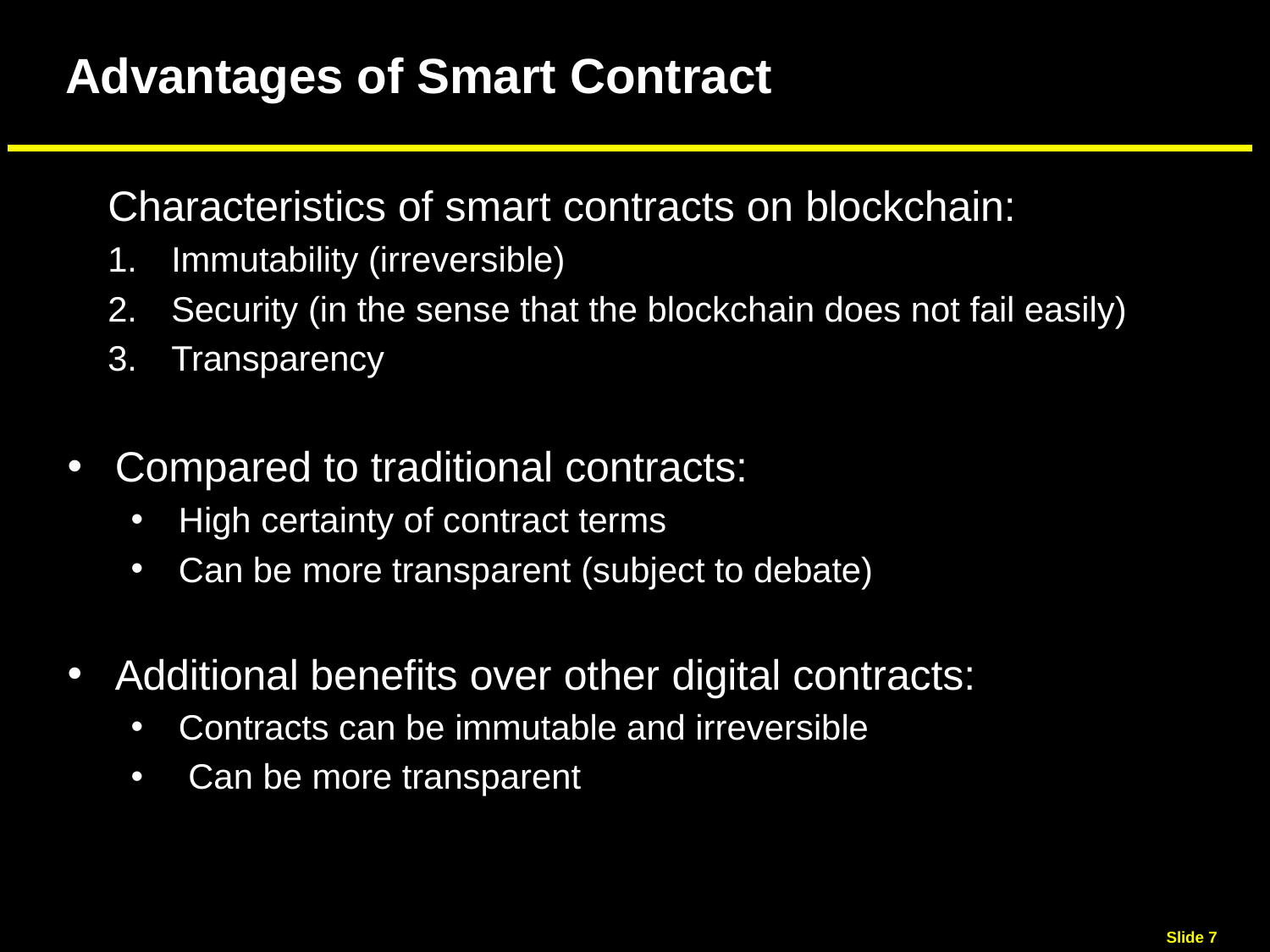

# Advantages of Smart Contract
Characteristics of smart contracts on blockchain:
Immutability (irreversible)
Security (in the sense that the blockchain does not fail easily)
Transparency
•
Compared to traditional contracts:
•
•
High certainty of contract terms
Can be more transparent (subject to debate)
•
Additional benefits over other digital contracts:
•
•
Contracts can be immutable and irreversible  Can be more transparent
Slide 7